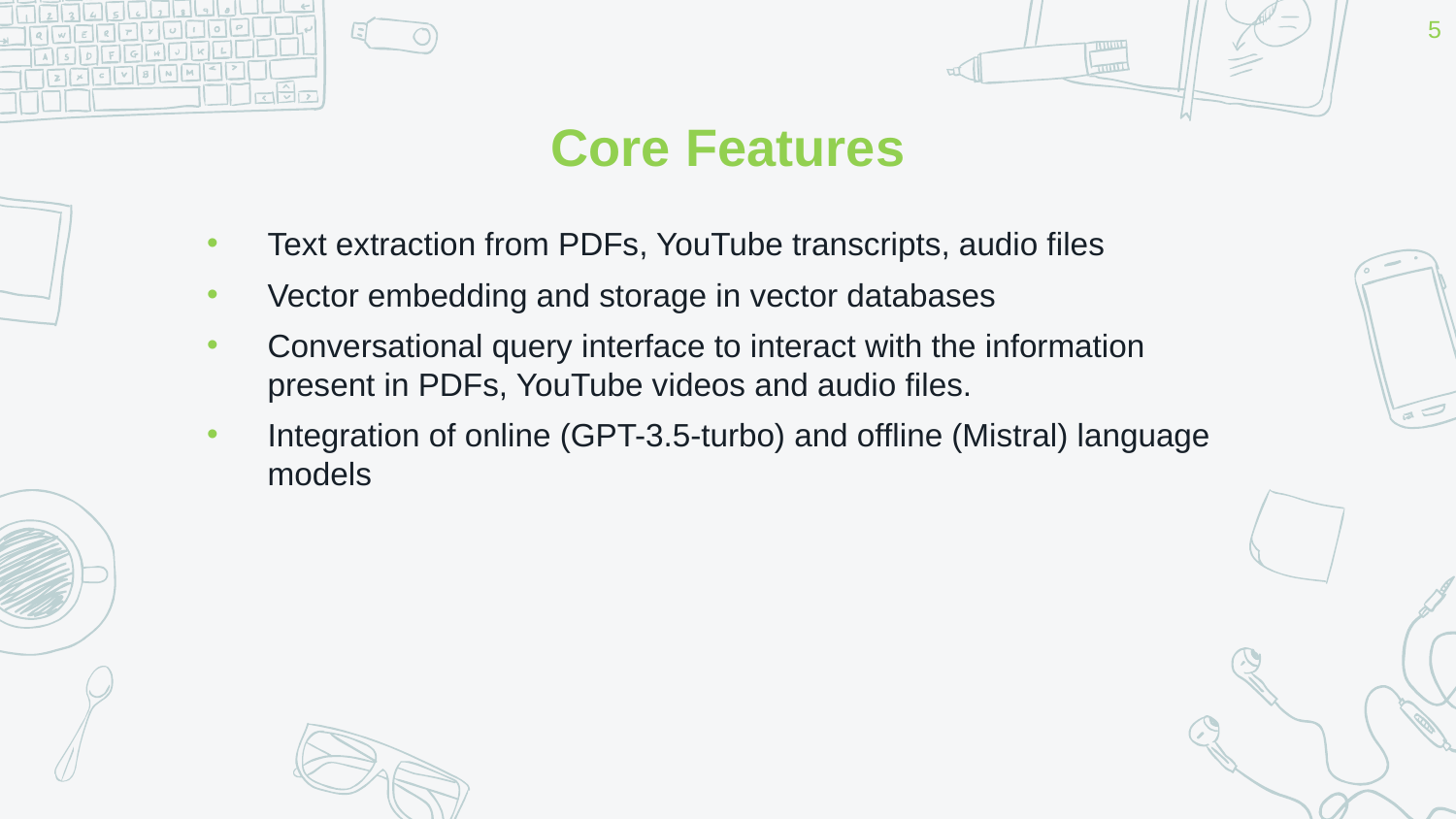

5
# Core Features
Text extraction from PDFs, YouTube transcripts, audio files
Vector embedding and storage in vector databases
Conversational query interface to interact with the information present in PDFs, YouTube videos and audio files.
Integration of online (GPT-3.5-turbo) and offline (Mistral) language models